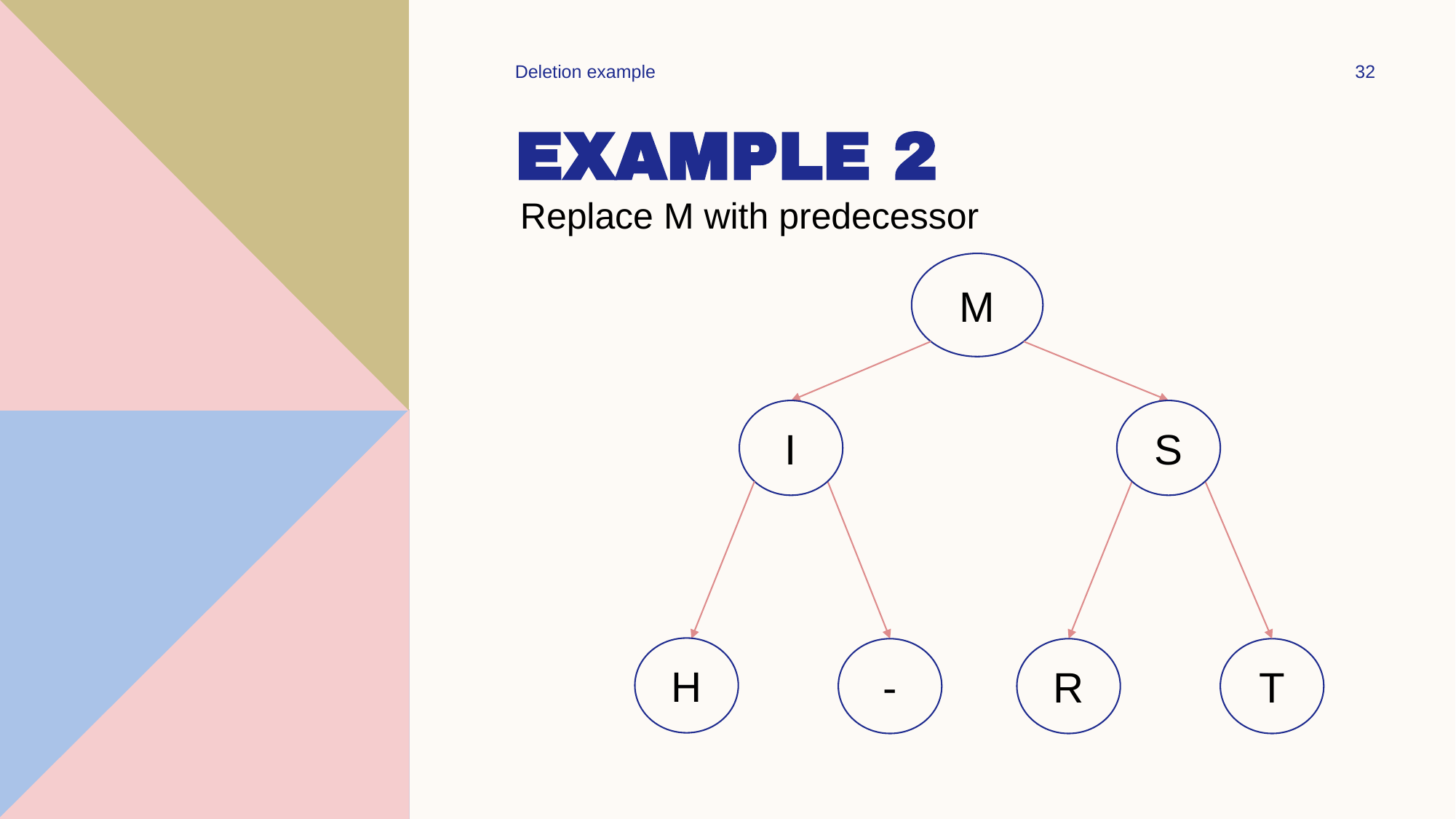

Deletion example
32
# Example 2
Replace M with predecessor
M
I
S
H
-
R
T